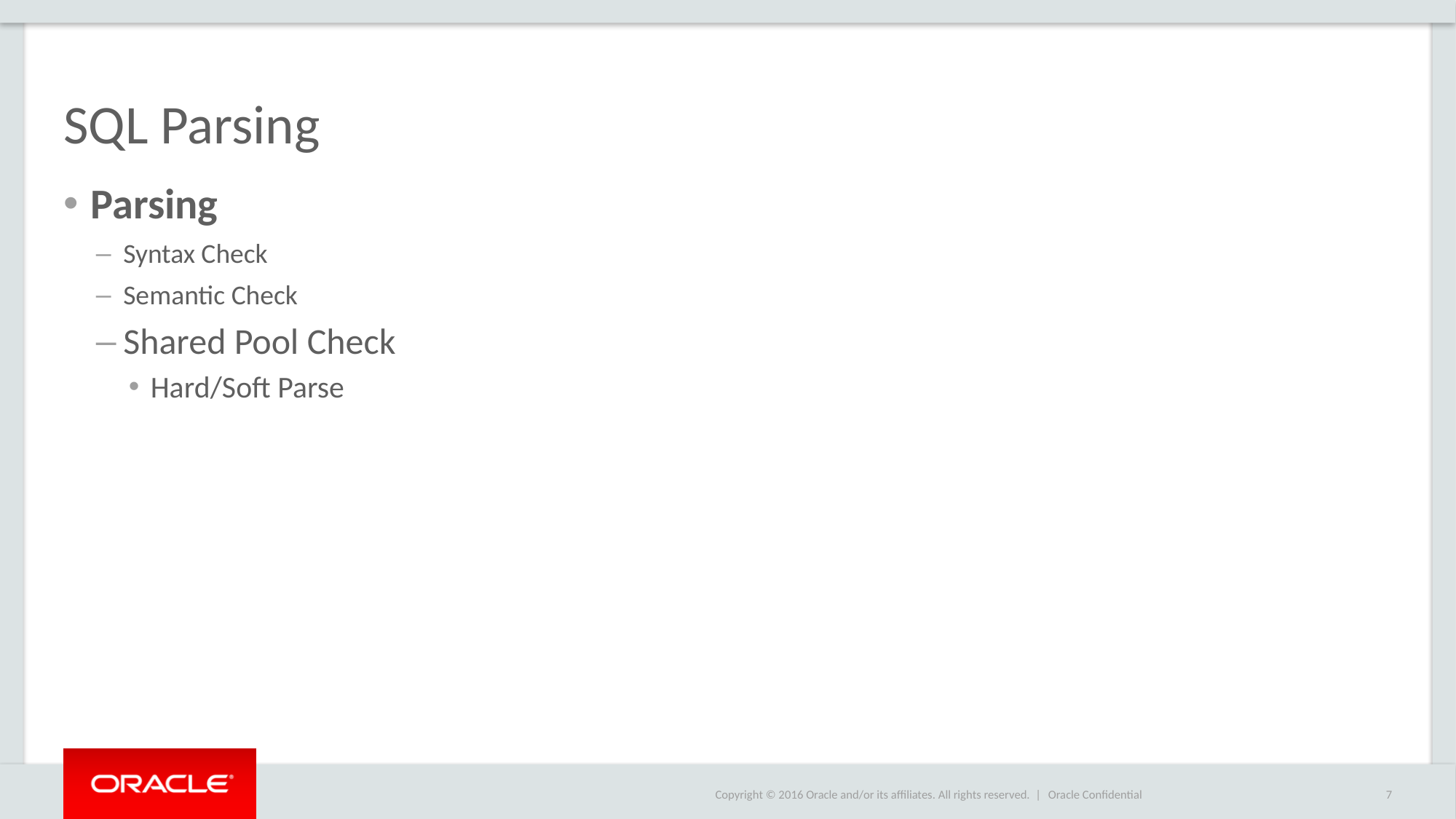

# SQL Parsing
Parsing
Syntax Check
Semantic Check
Shared Pool Check
Hard/Soft Parse

Oracle Confidential
7